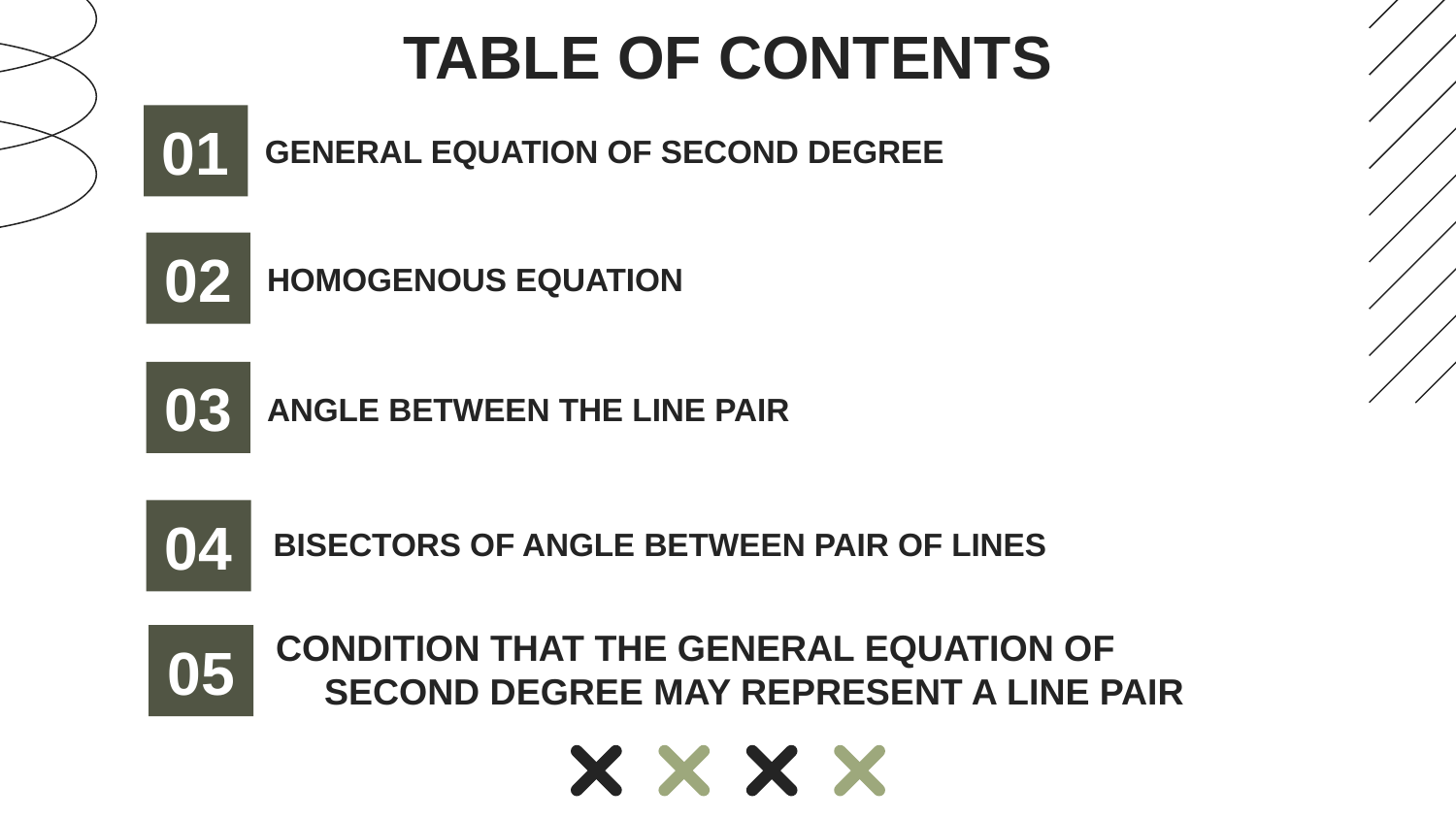

# TABLE OF CONTENTS
01
GENERAL EQUATION OF SECOND DEGREE
02
HOMOGENOUS EQUATION
03
ANGLE BETWEEN THE LINE PAIR
04
BISECTORS OF ANGLE BETWEEN PAIR OF LINES
05
CONDITION THAT THE GENERAL EQUATION OF SECOND DEGREE MAY REPRESENT A LINE PAIR